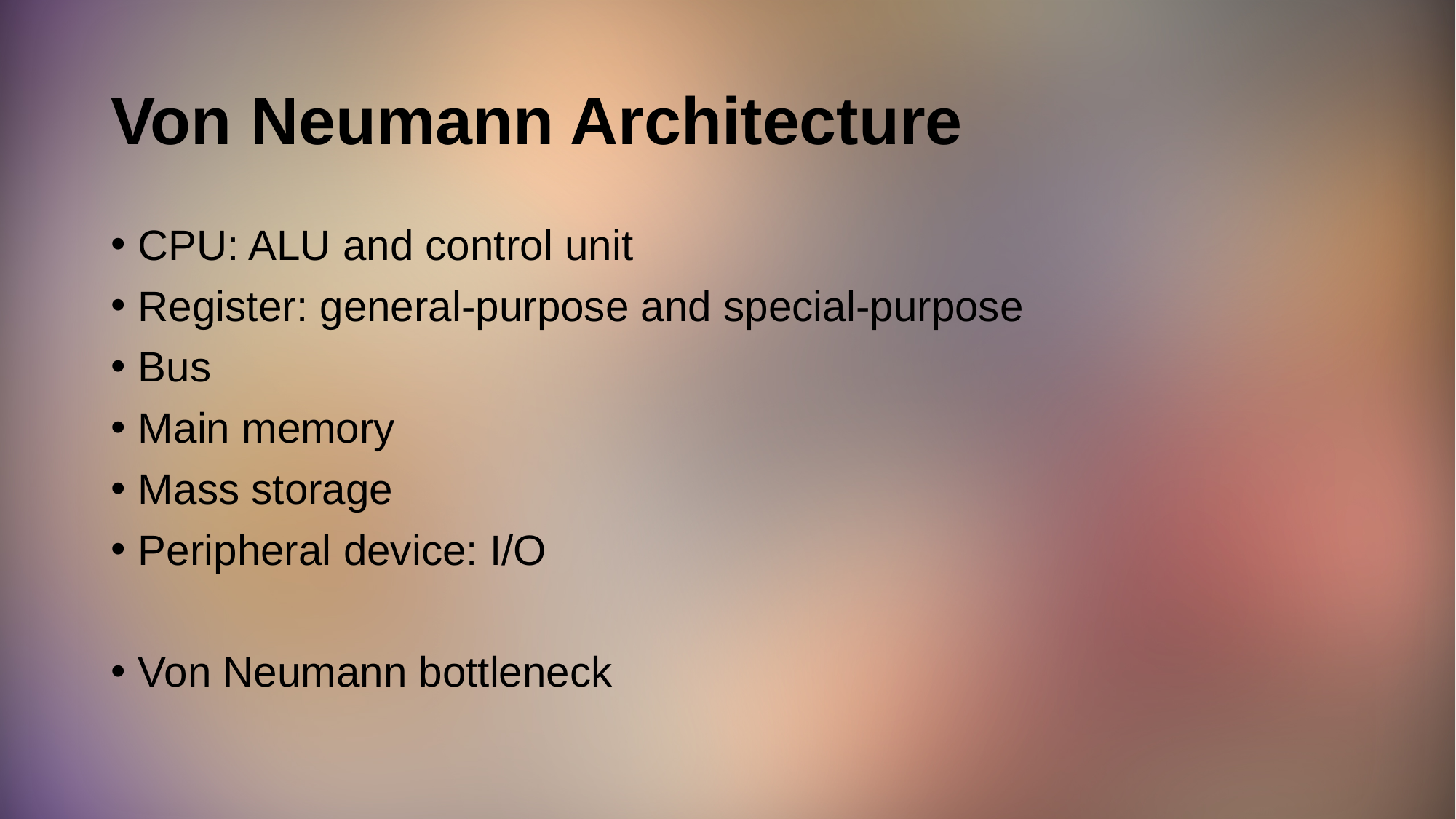

# Von Neumann Architecture
CPU: ALU and control unit
Register: general-purpose and special-purpose
Bus
Main memory
Mass storage
Peripheral device: I/O

Von Neumann bottleneck